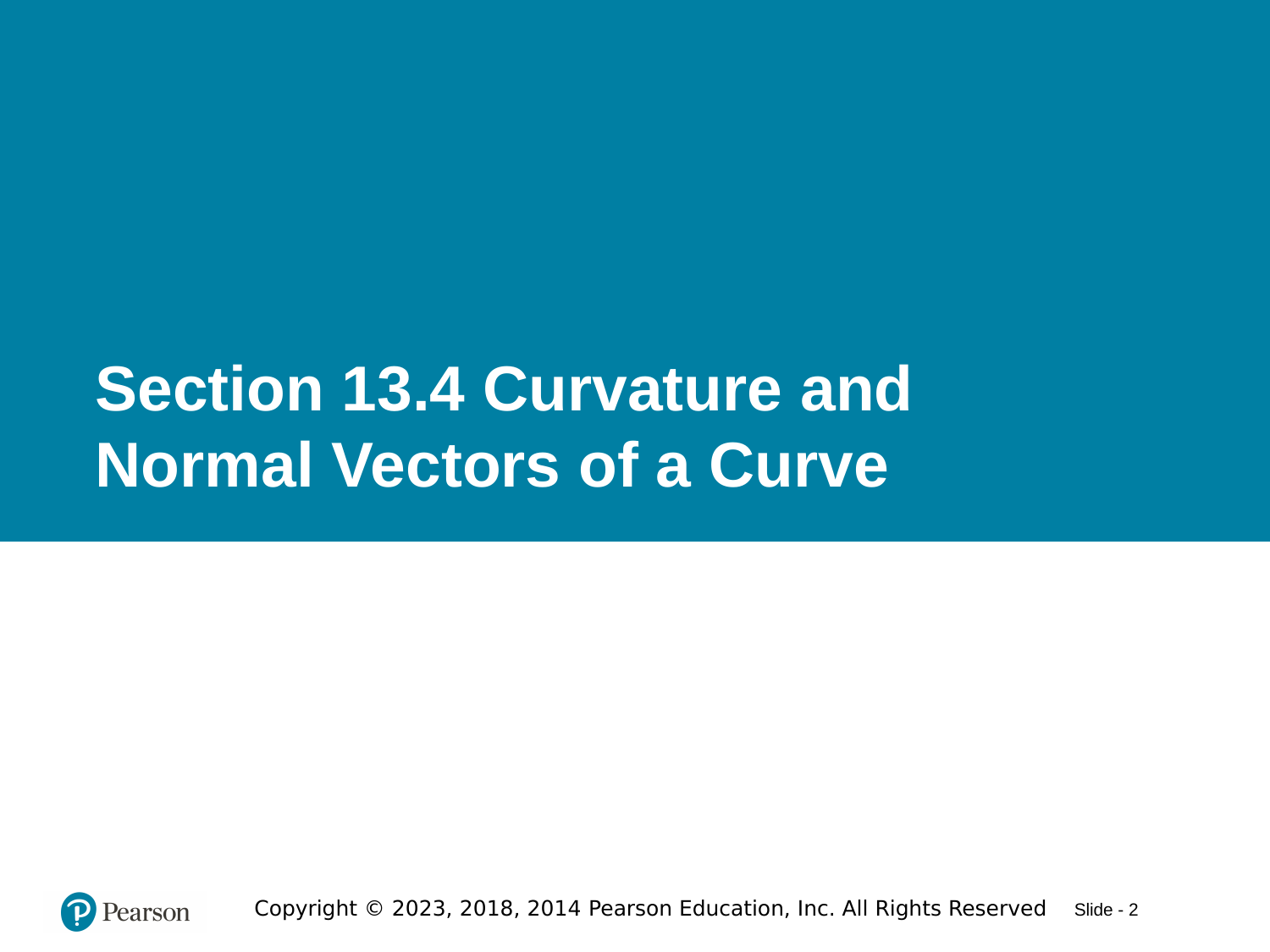

# Section 13.4 Curvature and Normal Vectors of a Curve